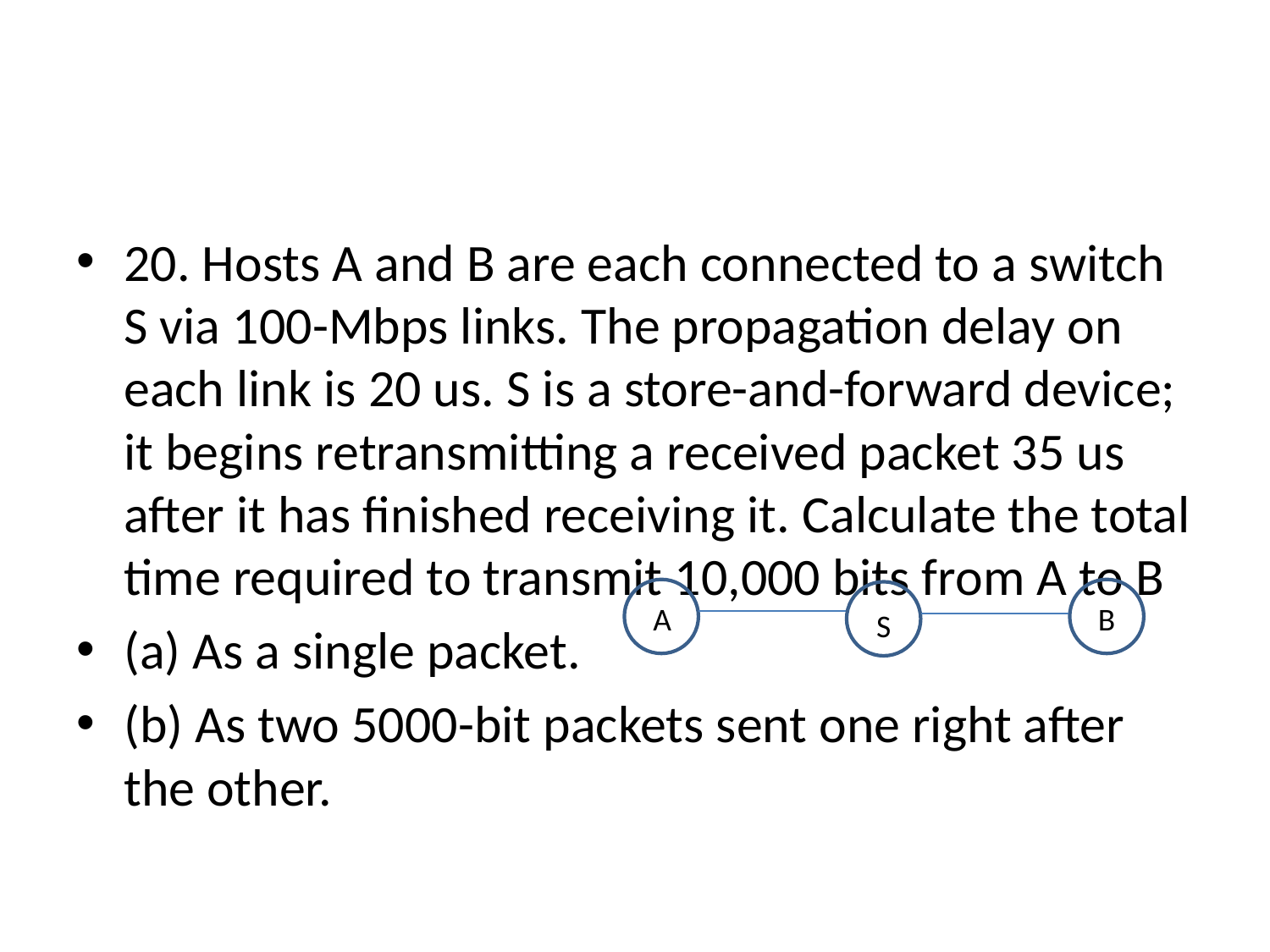

#
20. Hosts A and B are each connected to a switch S via 100-Mbps links. The propagation delay on each link is 20 us. S is a store-and-forward device; it begins retransmitting a received packet 35 us after it has finished receiving it. Calculate the total time required to transmit 10,000 bits from A to B
(a) As a single packet.
(b) As two 5000-bit packets sent one right after the other.
A

A
B
S